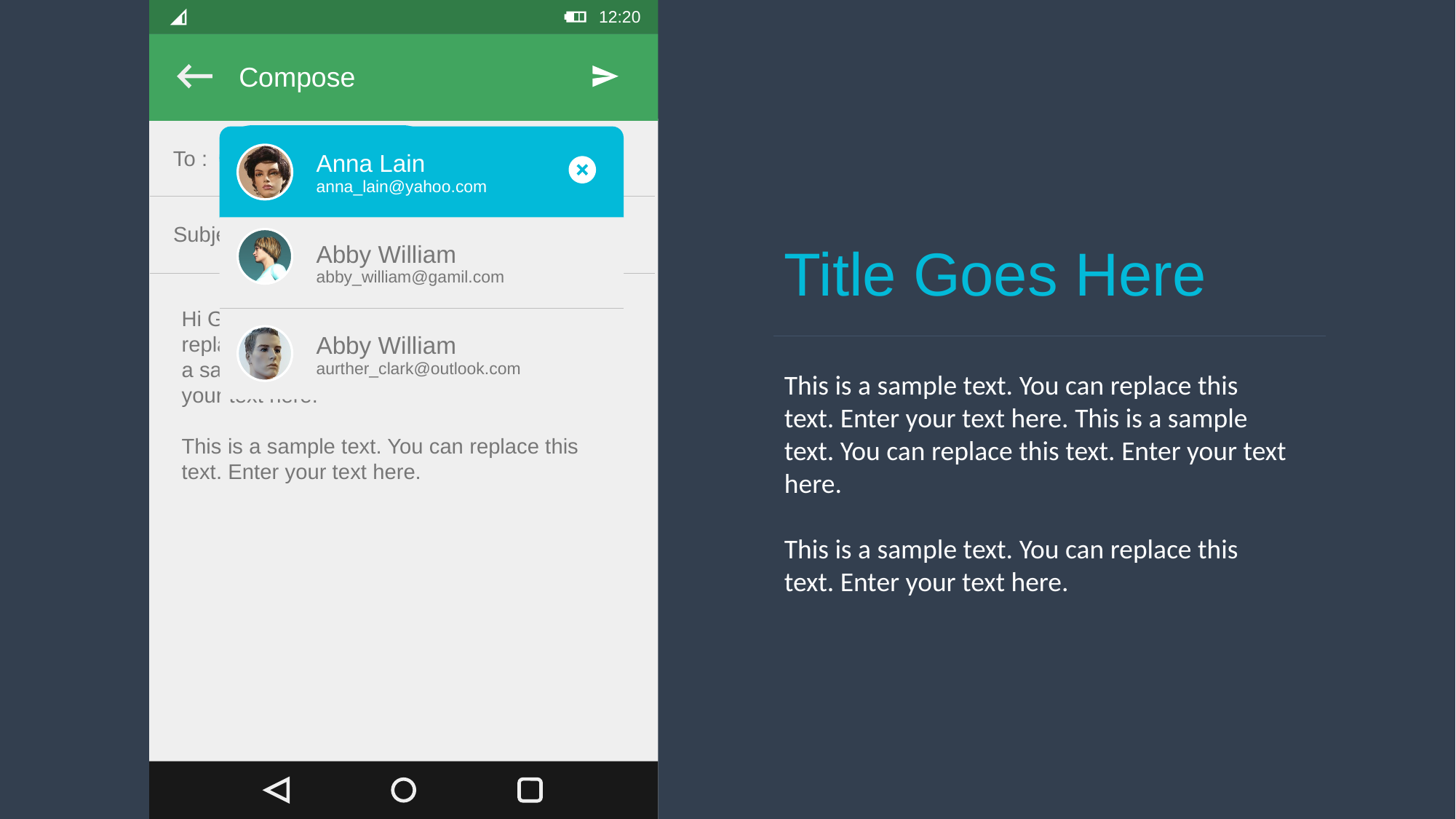

12:20

Compose

Anna Lain

Anna Lain
anna_lain@yahoo.com

Abby William
abby_william@gamil.com

Abby William
aurther_clark@outlook.com

To :
Subject :
Plans for holidays
Title Goes Here
Hi Guys !  This is a sample text. You can replace this text. Enter your text here. This is a sample text. You can replace this text. Enter your text here.

This is a sample text. You can replace this text. Enter your text here.

This is a sample text. You can replace this text. Enter your text here. This is a sample text. You can replace this text. Enter your text here.

This is a sample text. You can replace this text. Enter your text here.